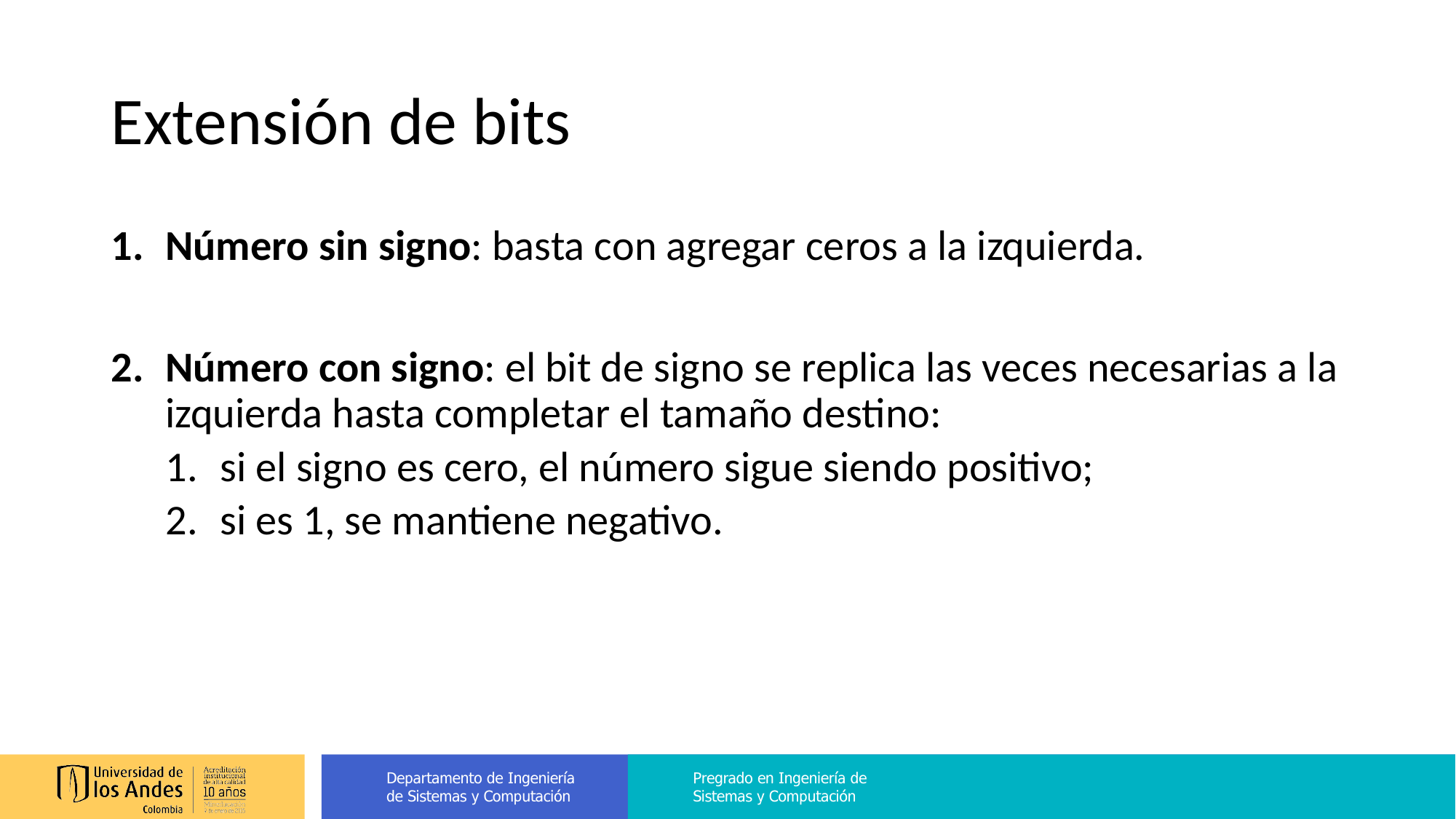

# Extensión de bits
Número sin signo: basta con agregar ceros a la izquierda.

Número con signo: el bit de signo se replica las veces necesarias a la izquierda hasta completar el tamaño destino:
si el signo es cero, el número sigue siendo positivo;
si es 1, se mantiene negativo.